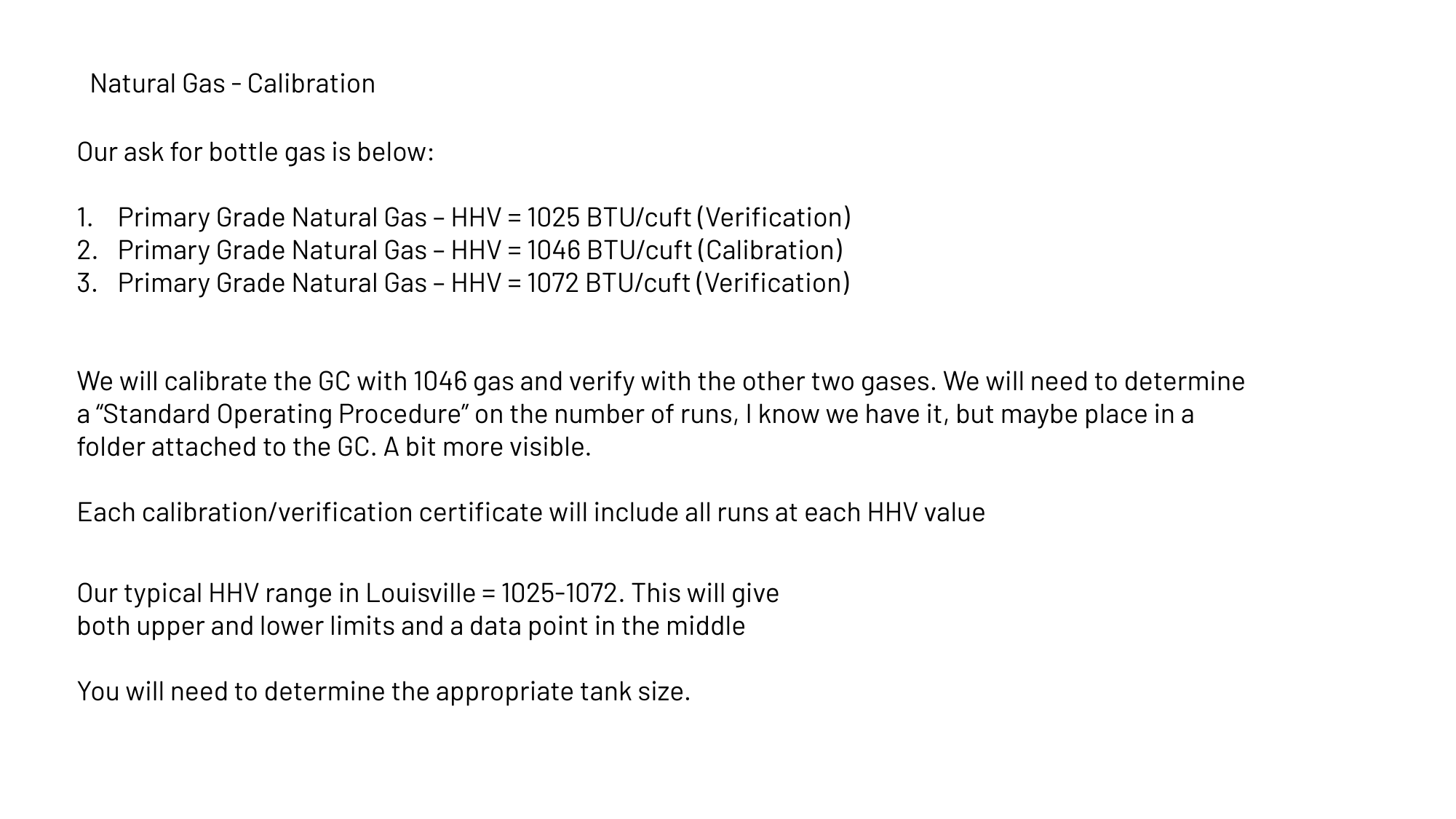

Natural Gas - Calibration
Our ask for bottle gas is below:

Primary Grade Natural Gas – HHV = 1025 BTU/cuft (Verification)
Primary Grade Natural Gas – HHV = 1046 BTU/cuft (Calibration)
Primary Grade Natural Gas – HHV = 1072 BTU/cuft (Verification)

We will calibrate the GC with 1046 gas and verify with the other two gases. We will need to determine a “Standard Operating Procedure” on the number of runs, I know we have it, but maybe place in a folder attached to the GC. A bit more visible.

Each calibration/verification certificate will include all runs at each HHV value

Our typical HHV range in Louisville = 1025-1072. This will give both upper and lower limits and a data point in the middle

You will need to determine the appropriate tank size.